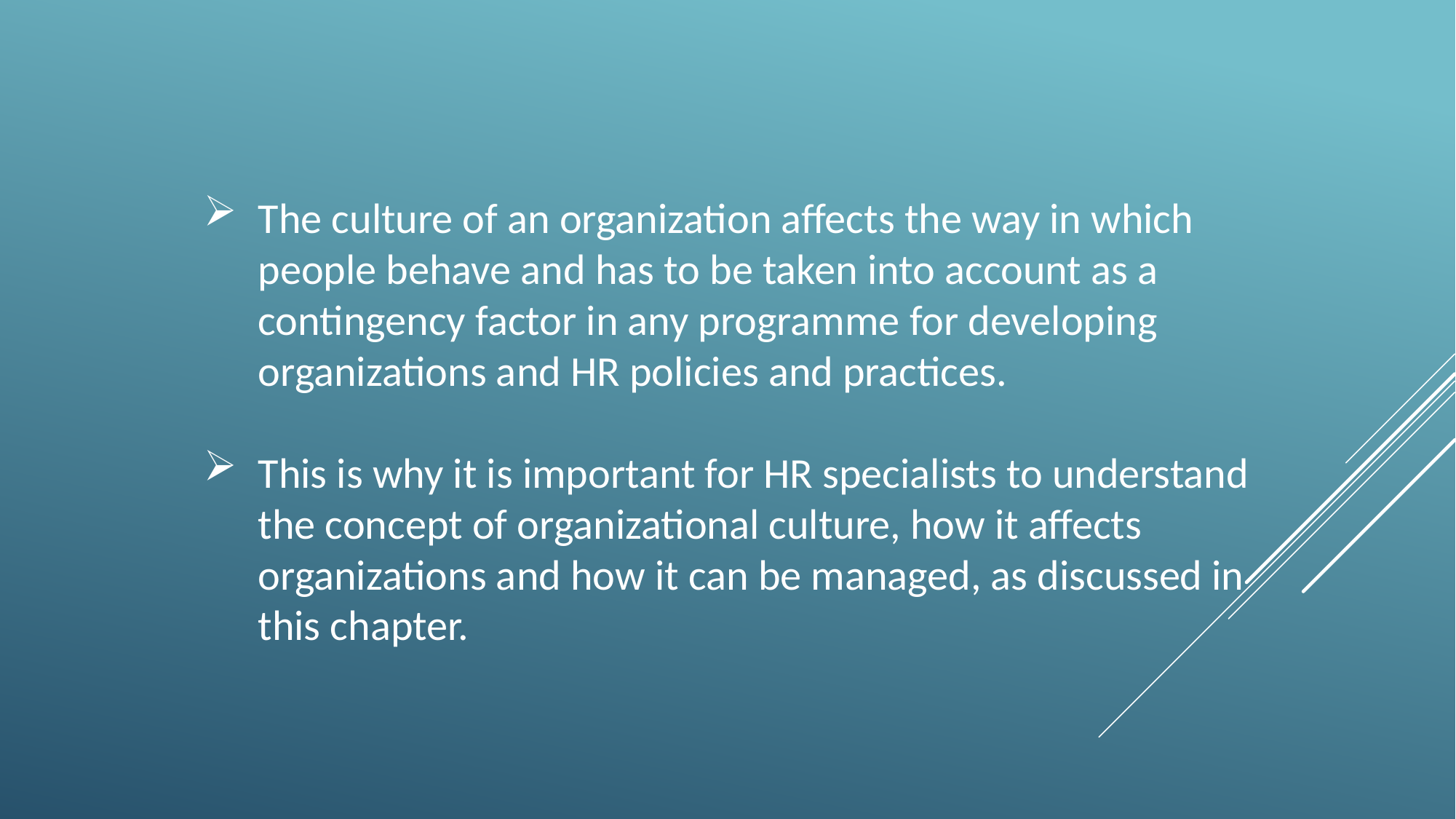

The culture of an organization affects the way in which people behave and has to be taken into account as a contingency factor in any programme for developing organizations and HR policies and practices.

This is why it is important for HR specialists to understand the concept of organizational culture, how it affects organizations and how it can be managed, as discussed in this chapter.